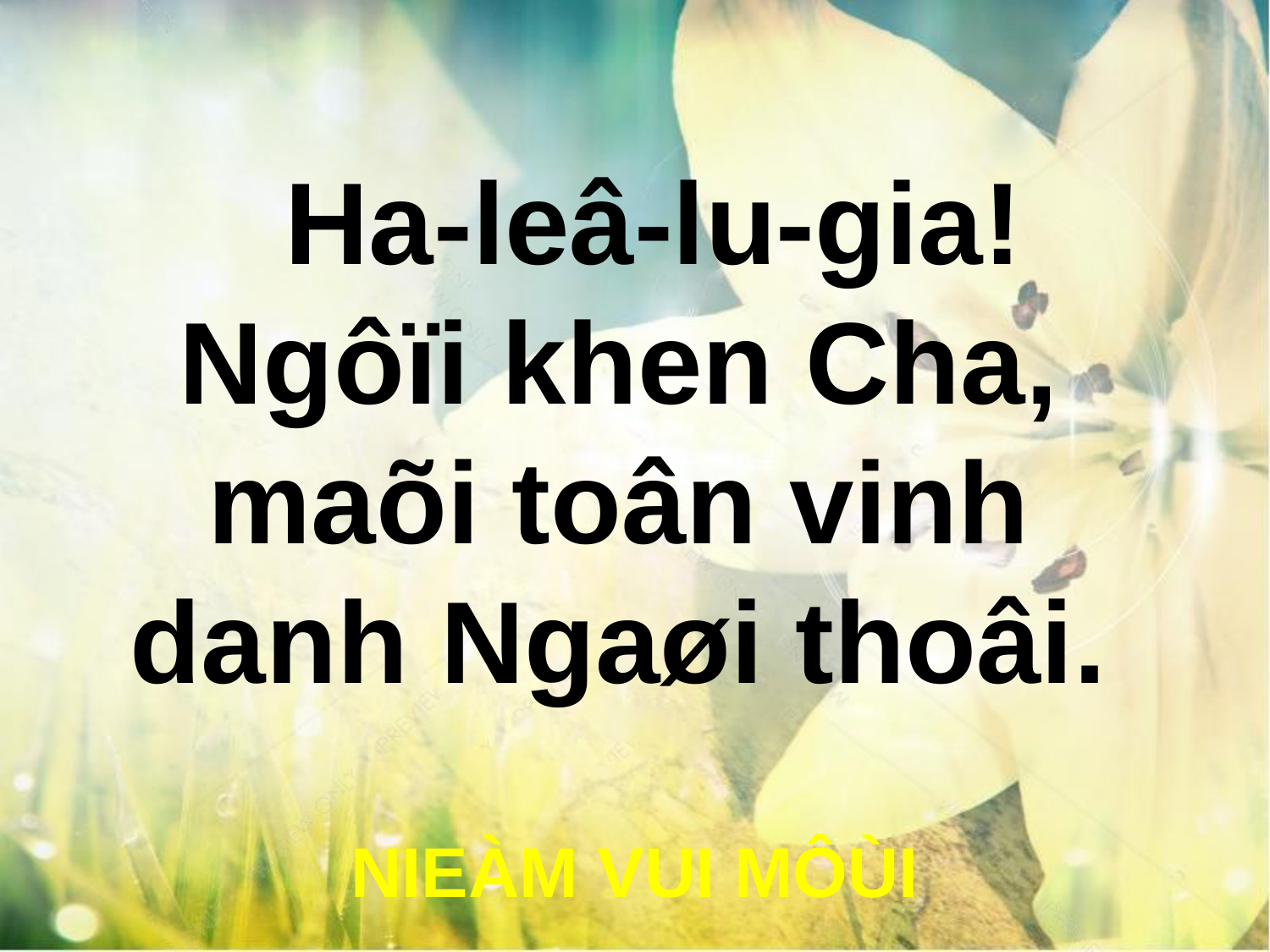

Ha-leâ-lu-gia!
Ngôïi khen Cha,
maõi toân vinh
danh Ngaøi thoâi.
NIEÀM VUI MÔÙI